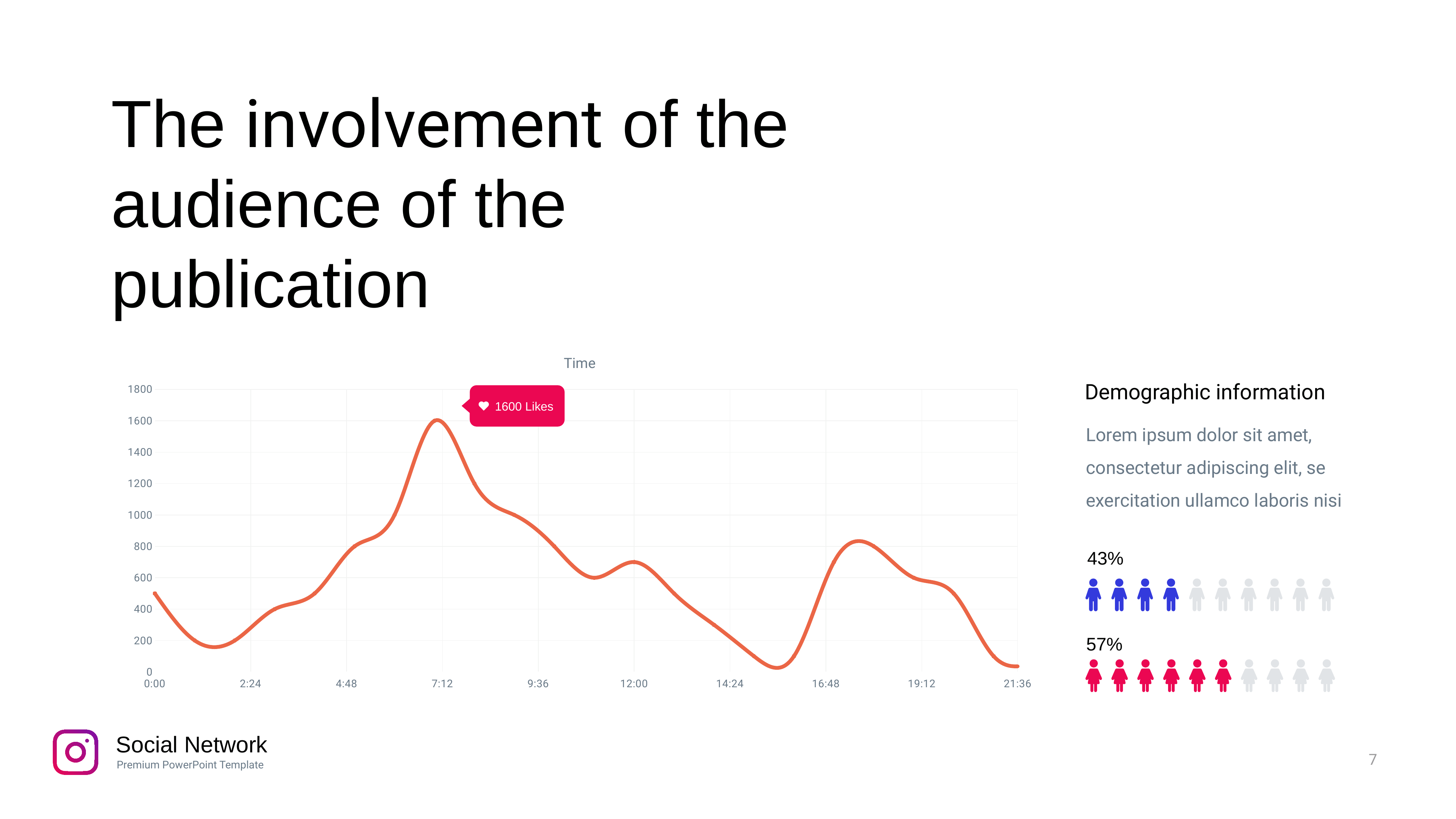

The involvement of the audience of the publication

### Chart: Time

| Category | Y-Value 1 |
|---|---|
Demographic information
Lorem ipsum dolor sit amet, consectetur adipiscing elit, se exercitation ullamco laboris nisi

1600 Likes

43%

57%

7